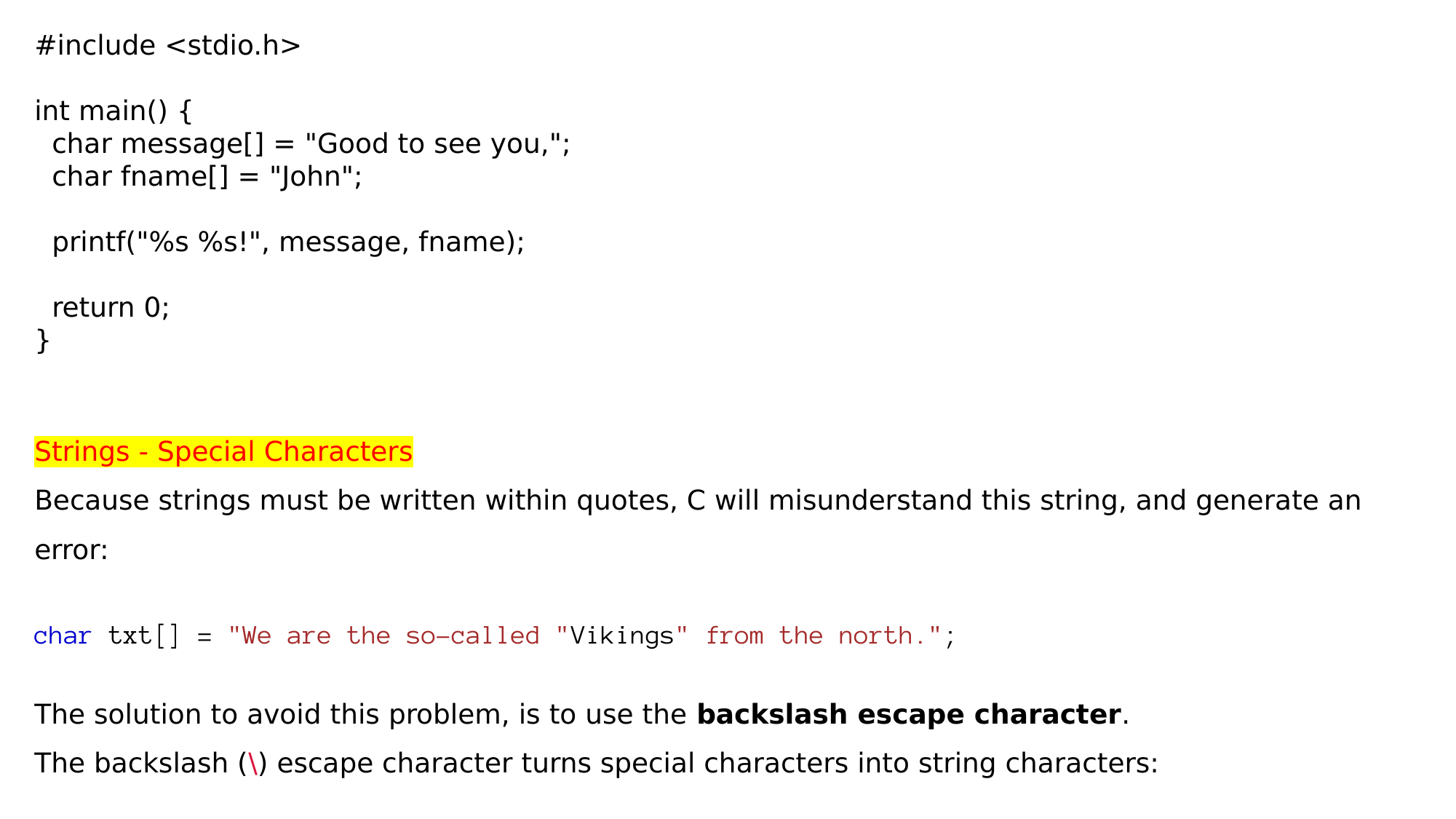

#include <stdio.h>

int main() {
  char message[] = "Good to see you,";
  char fname[] = "John";

  printf("%s %s!", message, fname);

  return 0;
}
Strings - Special Characters
Because strings must be written within quotes, C will misunderstand this string, and generate an error:
char txt[] = "We are the so-called "Vikings" from the north.";
The solution to avoid this problem, is to use the backslash escape character.
The backslash (\) escape character turns special characters into string characters: